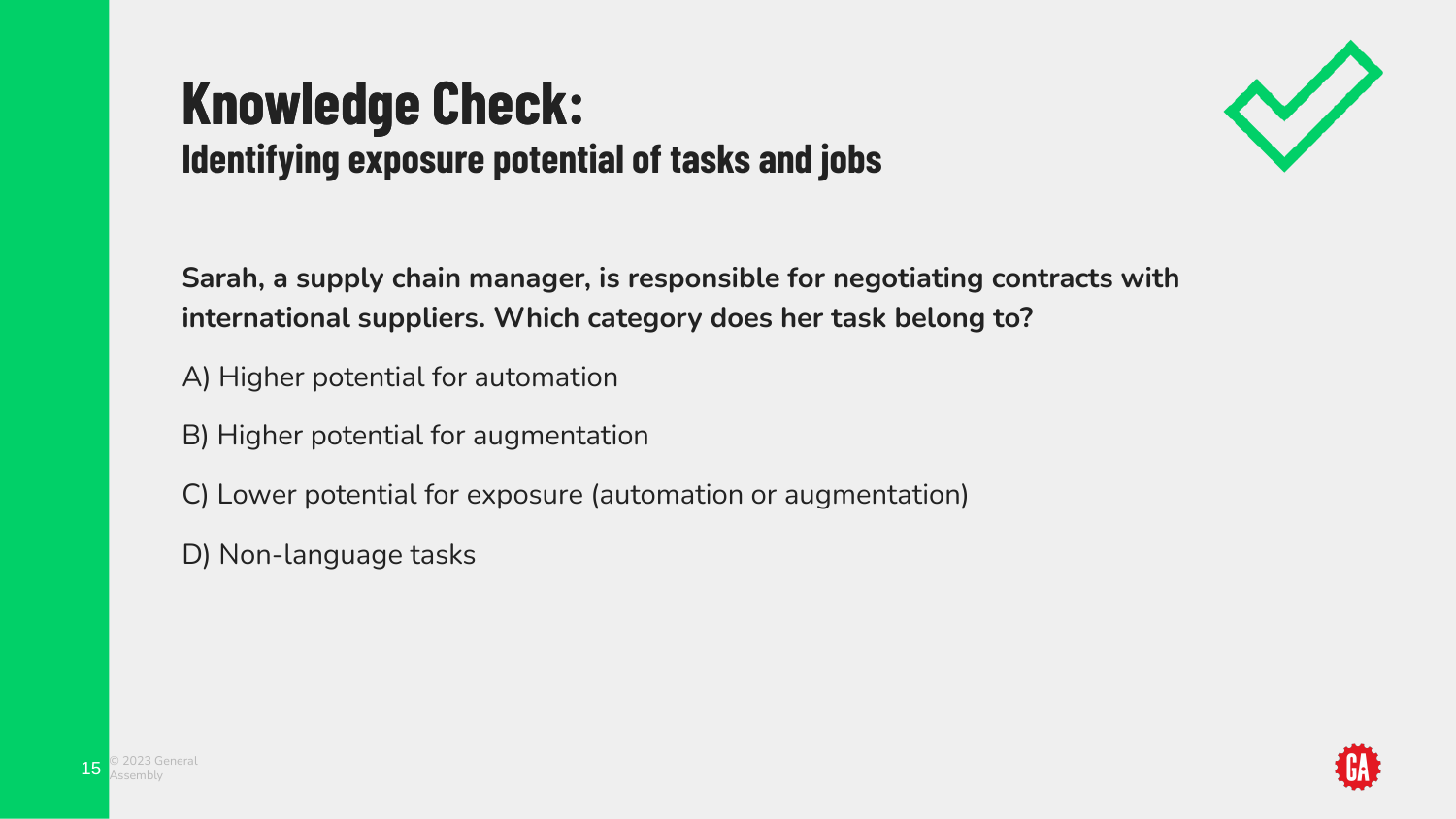

Knowledge Check:
Identifying exposure potential of tasks and jobs
Sarah, a supply chain manager, is responsible for negotiating contracts with international suppliers. Which category does her task belong to?
A) Higher potential for automation
B) Higher potential for augmentation
C) Lower potential for exposure (automation or augmentation)
D) Non-language tasks
15